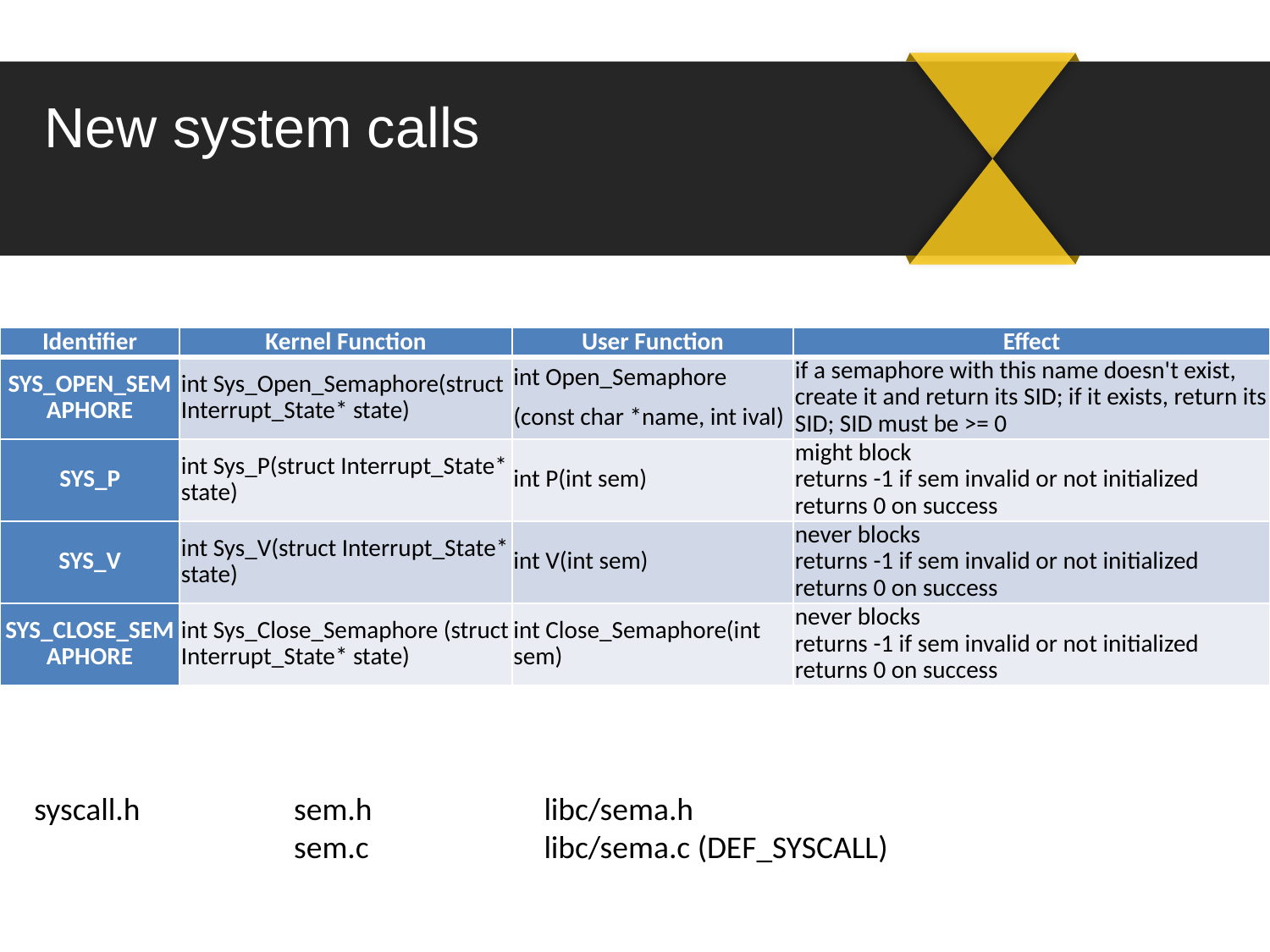

# New system calls

| Identifier | Kernel Function | User Function | Effect |
| --- | --- | --- | --- |
| SYS\_OPEN\_SEMAPHORE | int Sys\_Open\_Semaphore(struct Interrupt\_State\* state) | int Open\_Semaphore (const char \*name, int ival) | if a semaphore with this name doesn't exist, create it and return its SID; if it exists, return its SID; SID must be >= 0 |
| SYS\_P | int Sys\_P(struct Interrupt\_State\* state) | int P(int sem) | might block returns -1 if sem invalid or not initialized returns 0 on success |
| SYS\_V | int Sys\_V(struct Interrupt\_State\* state) | int V(int sem) | never blocks returns -1 if sem invalid or not initialized returns 0 on success |
| SYS\_CLOSE\_SEMAPHORE | int Sys\_Close\_Semaphore (struct Interrupt\_State\* state) | int Close\_Semaphore(int sem) | never blocks returns -1 if sem invalid or not initialized returns 0 on success |
syscall.h
sem.h
sem.c
libc/sema.h
libc/sema.c (DEF_SYSCALL)